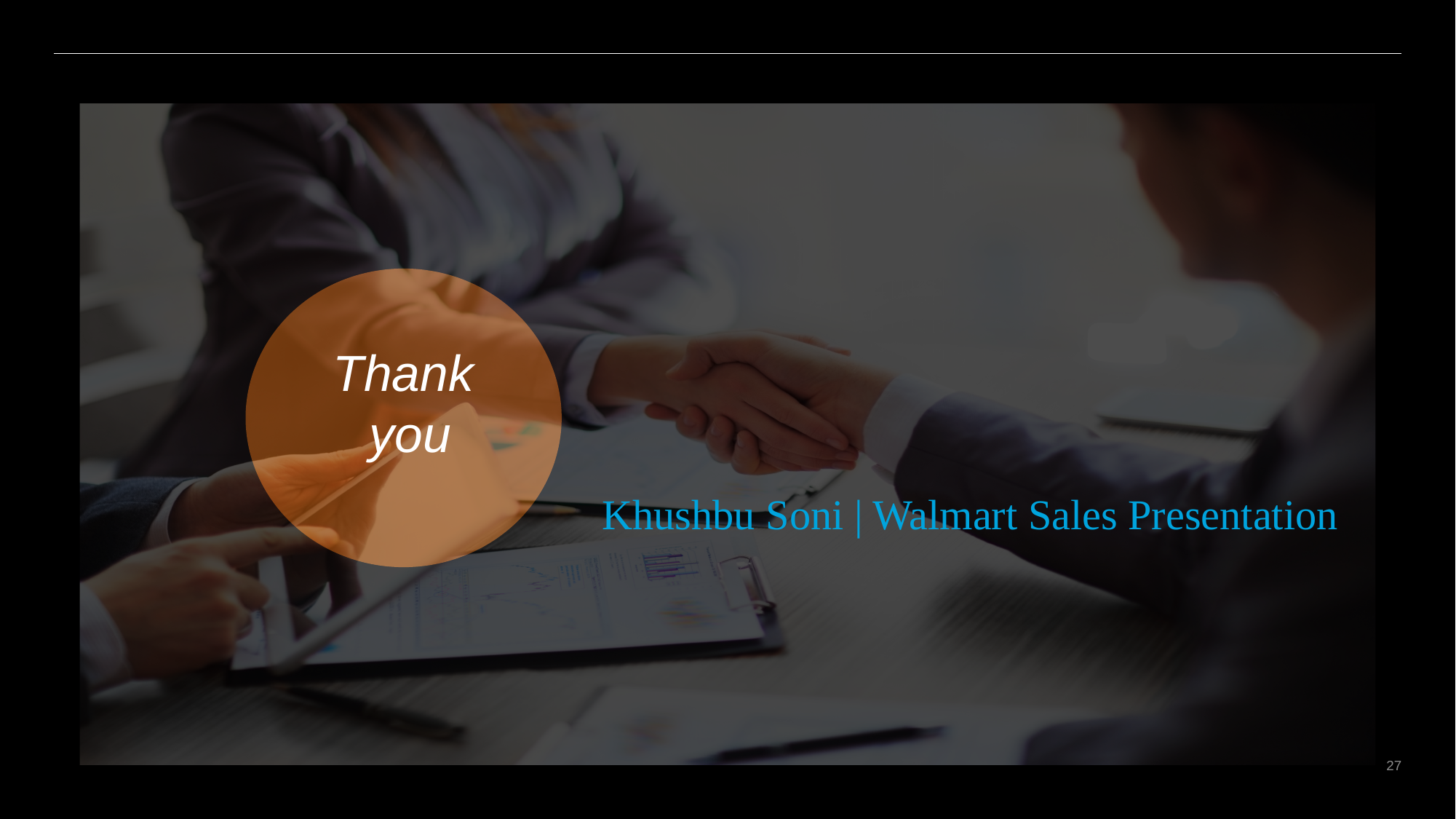

# Thank you
Khushbu Soni | Walmart Sales Presentation
27